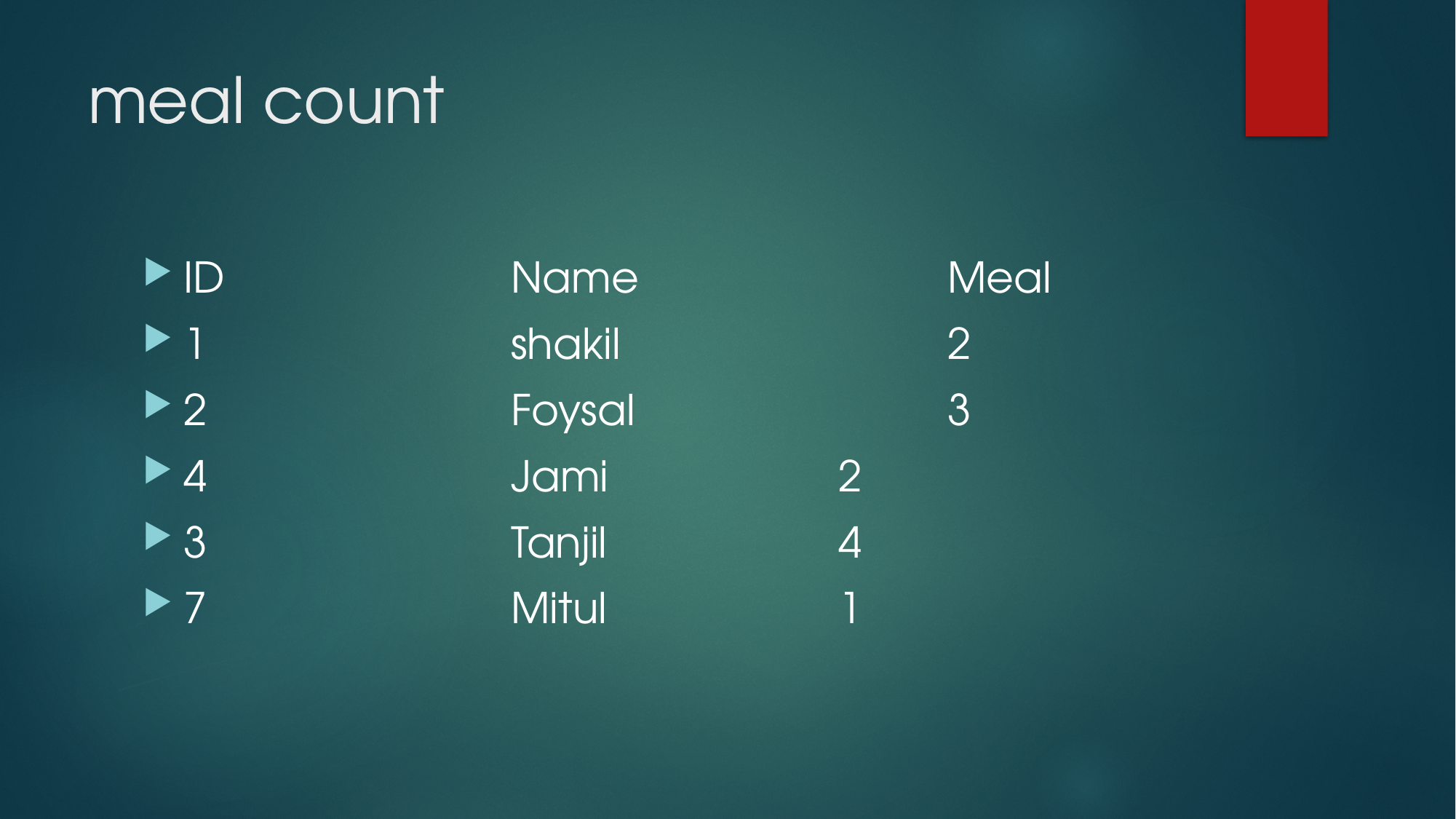

# meal count
ID			Name			Meal
1			shakil			2
2			Foysal			3
4			Jami			2
3			Tanjil			4
7			Mitul			1